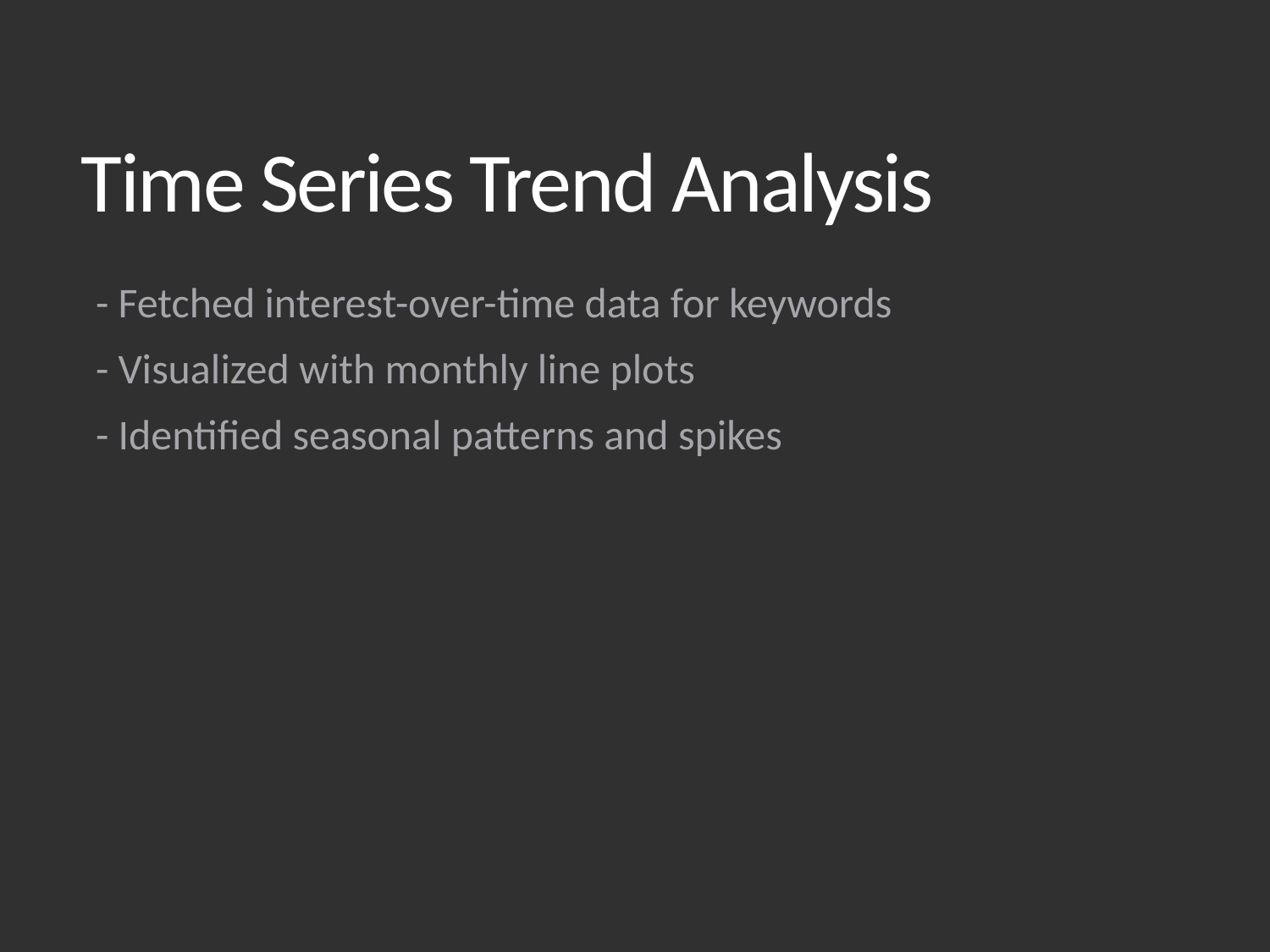

# Time Series Trend Analysis
- Fetched interest-over-time data for keywords
- Visualized with monthly line plots
- Identified seasonal patterns and spikes